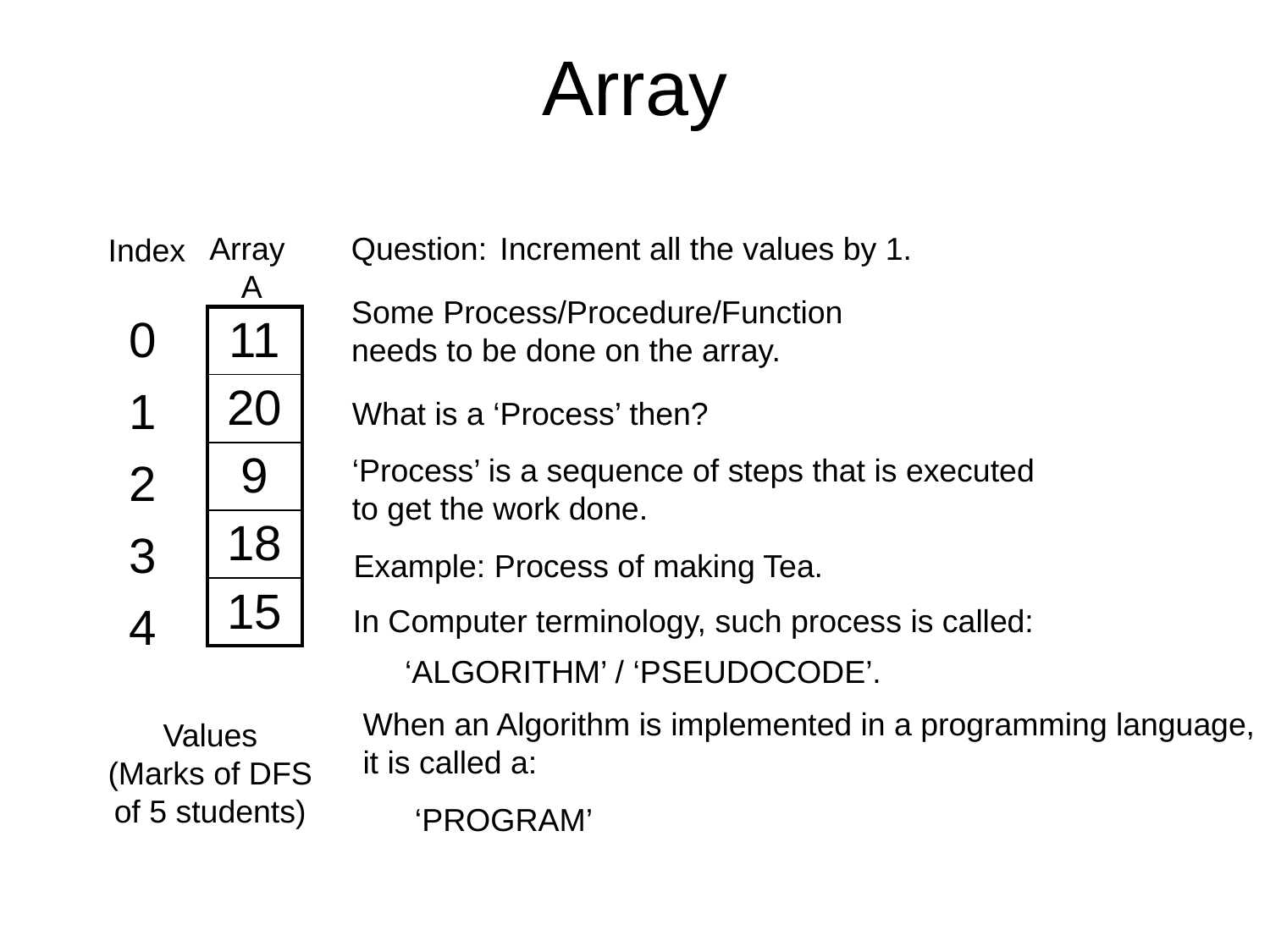

# Array
Array
A
Question:
Increment all the values by 1.
Index
Some Process/Procedure/Function
needs to be done on the array.
| 0 |
| --- |
| 1 |
| 2 |
| 3 |
| 4 |
| 11 |
| --- |
| 20 |
| 9 |
| 18 |
| 15 |
What is a ‘Process’ then?
‘Process’ is a sequence of steps that is executed
to get the work done.
Example: Process of making Tea.
In Computer terminology, such process is called:
‘ALGORITHM’ / ‘PSEUDOCODE’.
When an Algorithm is implemented in a programming language,
it is called a:
Values
(Marks of DFS
of 5 students)
‘PROGRAM’